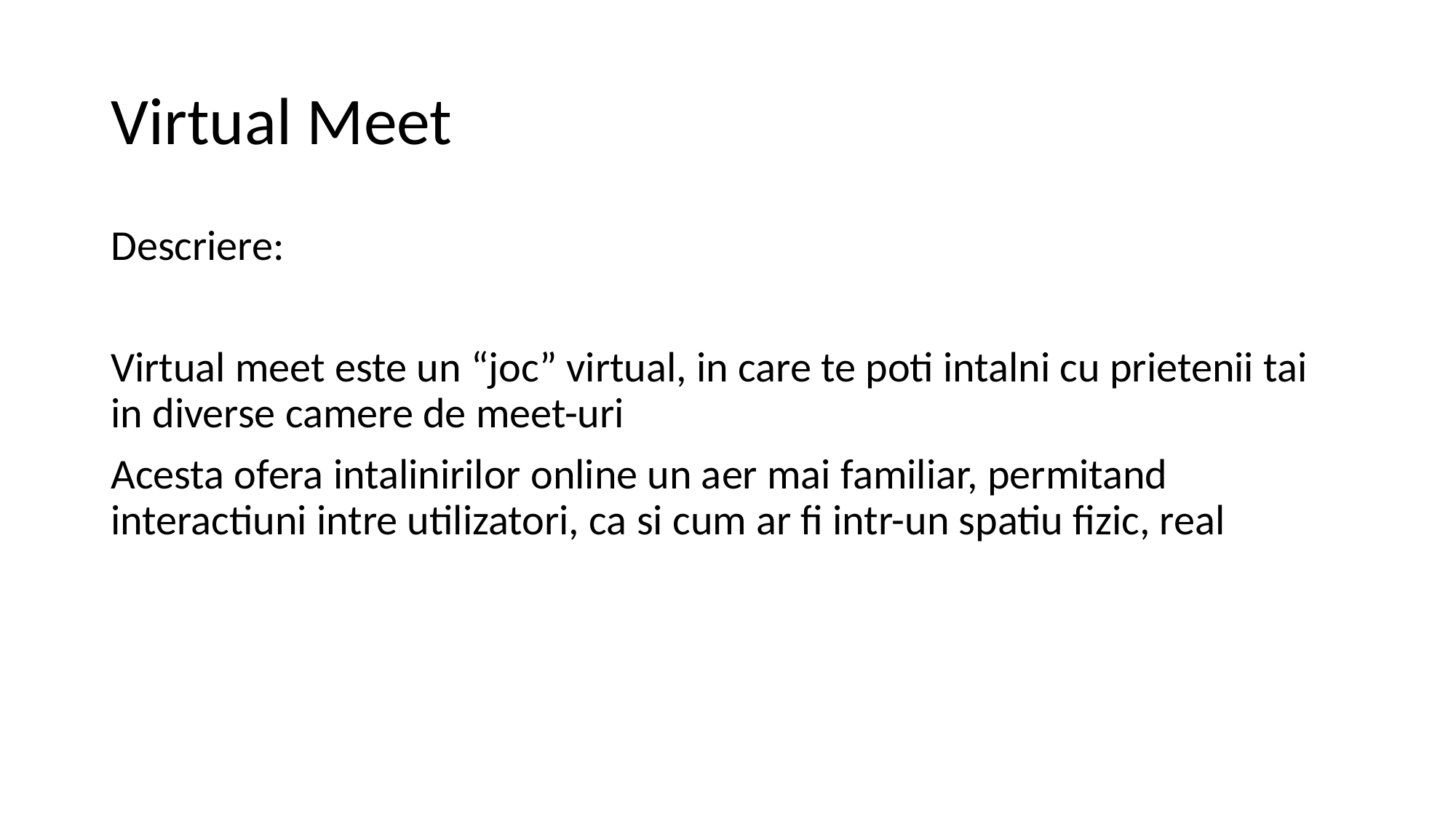

# Virtual Meet
Descriere:

Virtual meet este un “joc” virtual, in care te poti intalni cu prietenii tai in diverse camere de meet-uri
Acesta ofera intalinirilor online un aer mai familiar, permitand interactiuni intre utilizatori, ca si cum ar fi intr-un spatiu fizic, real